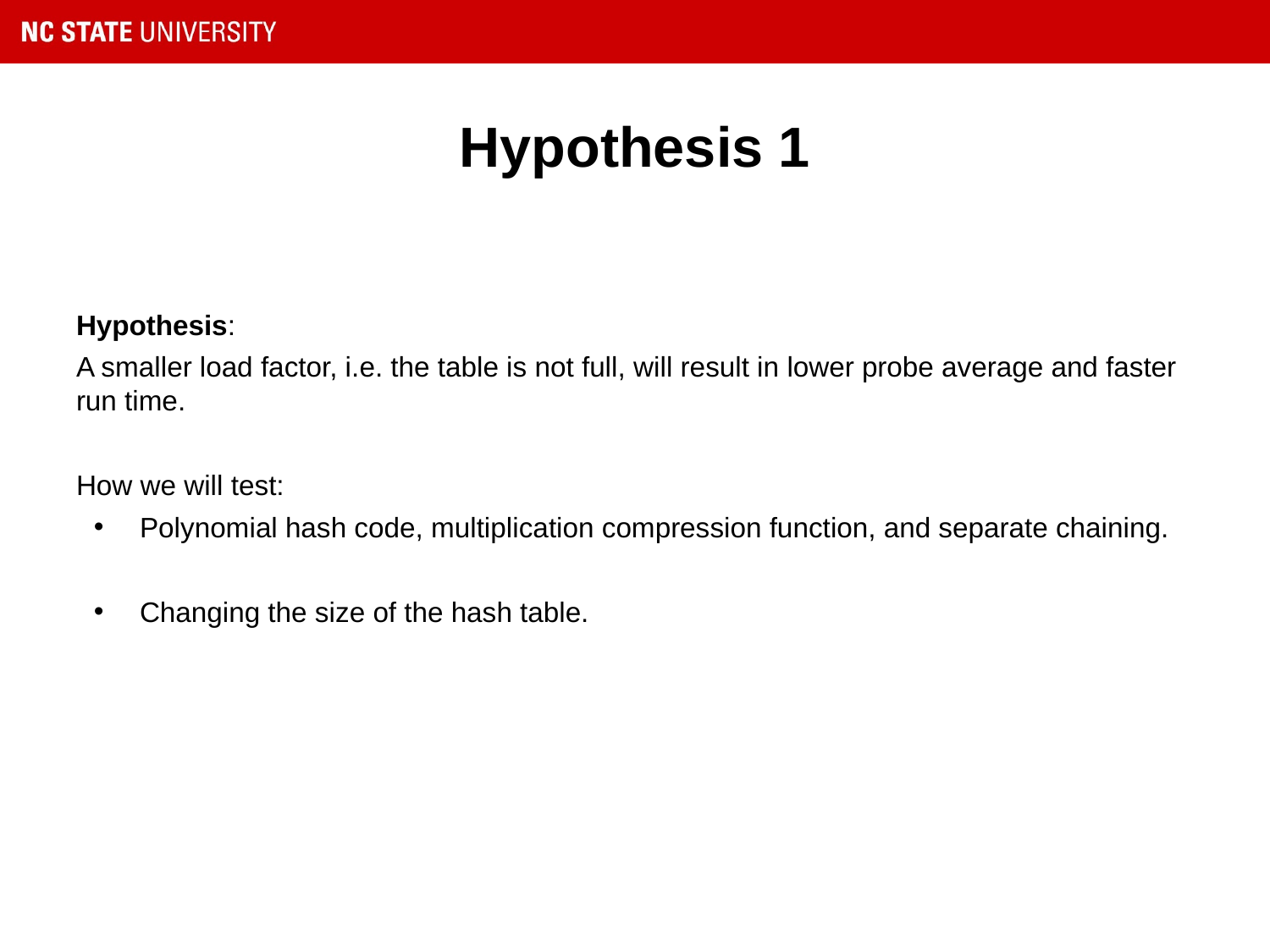

# Hypothesis 1
Hypothesis:
A smaller load factor, i.e. the table is not full, will result in lower probe average and faster run time.

How we will test:
Polynomial hash code, multiplication compression function, and separate chaining.

Changing the size of the hash table.